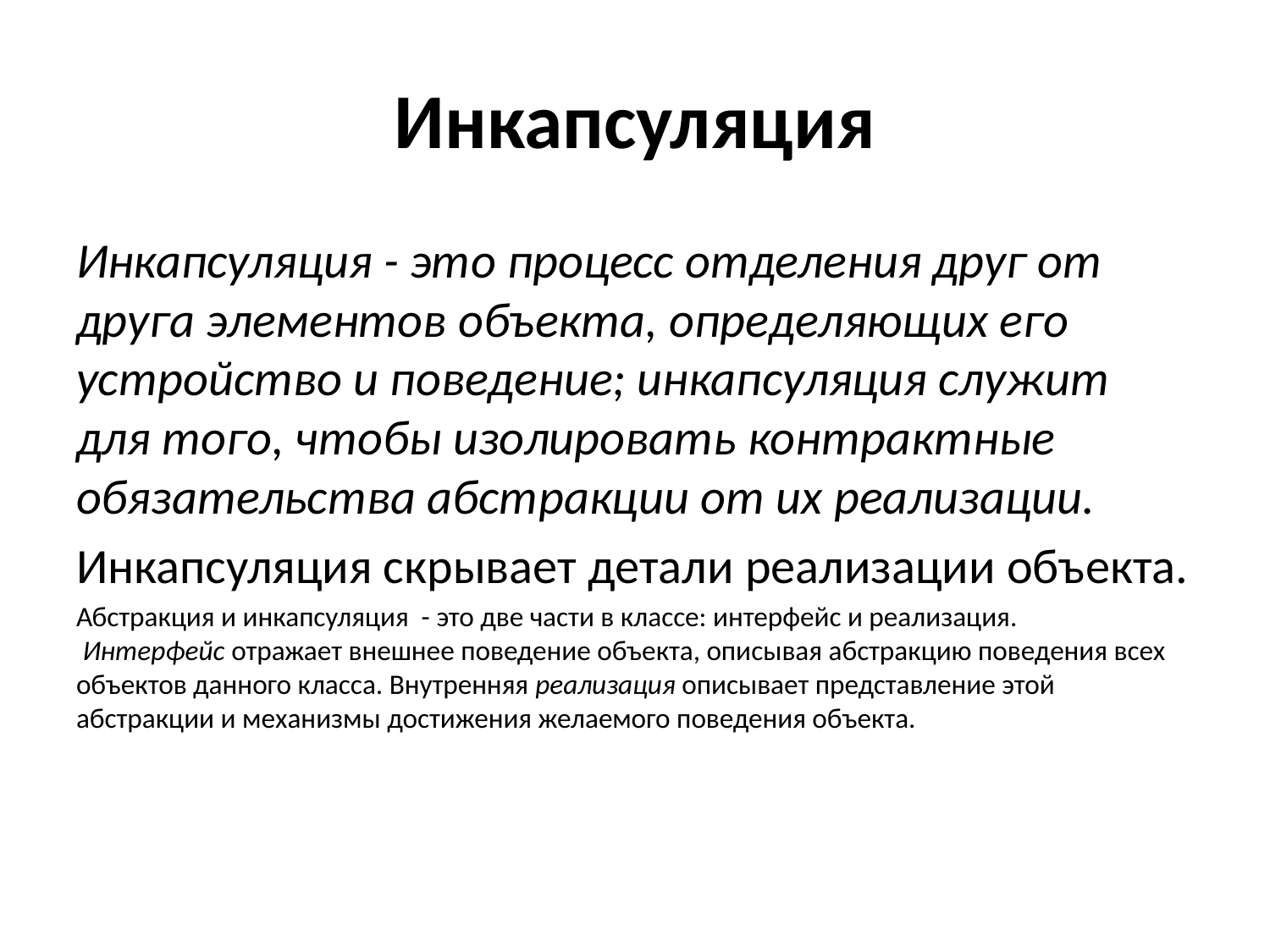

# Инкапсуляция
Инкапсуляция - это процесс отделения друг от друга элементов объекта, определяющих его устройство и поведение; инкапсуляция служит для того, чтобы изолировать контрактные обязательства абстракции от их реализации.
Инкапсуляция скрывает детали реализации объекта.
Абстракция и инкапсуляция  - это две части в классе: интерфейс и реализация.  Интерфейс отражает внешнее поведение объекта, описывая абстракцию поведения всех объектов данного класса. Внутренняя реализация описывает представление этой абстракции и механизмы достижения желаемого поведения объекта.